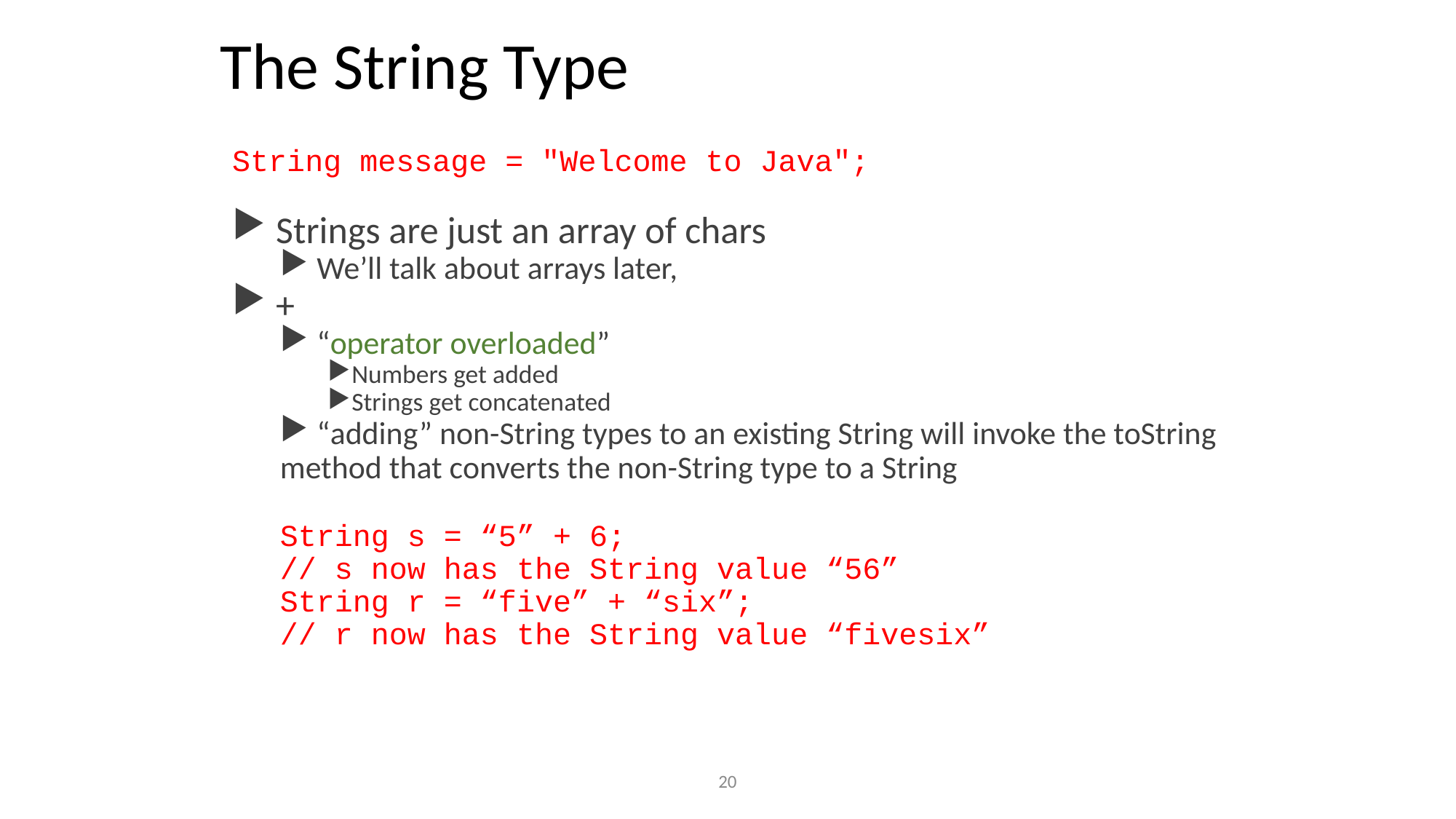

# The String Type

String message = "Welcome to Java";

 Strings are just an array of chars
 We’ll talk about arrays later,
 +
 “operator overloaded”
Numbers get added
Strings get concatenated
 “adding” non-String types to an existing String will invoke the toString method that converts the non-String type to a String

String s = “5” + 6;
// s now has the String value “56”
String r = “five” + “six”;
// r now has the String value “fivesix”
20